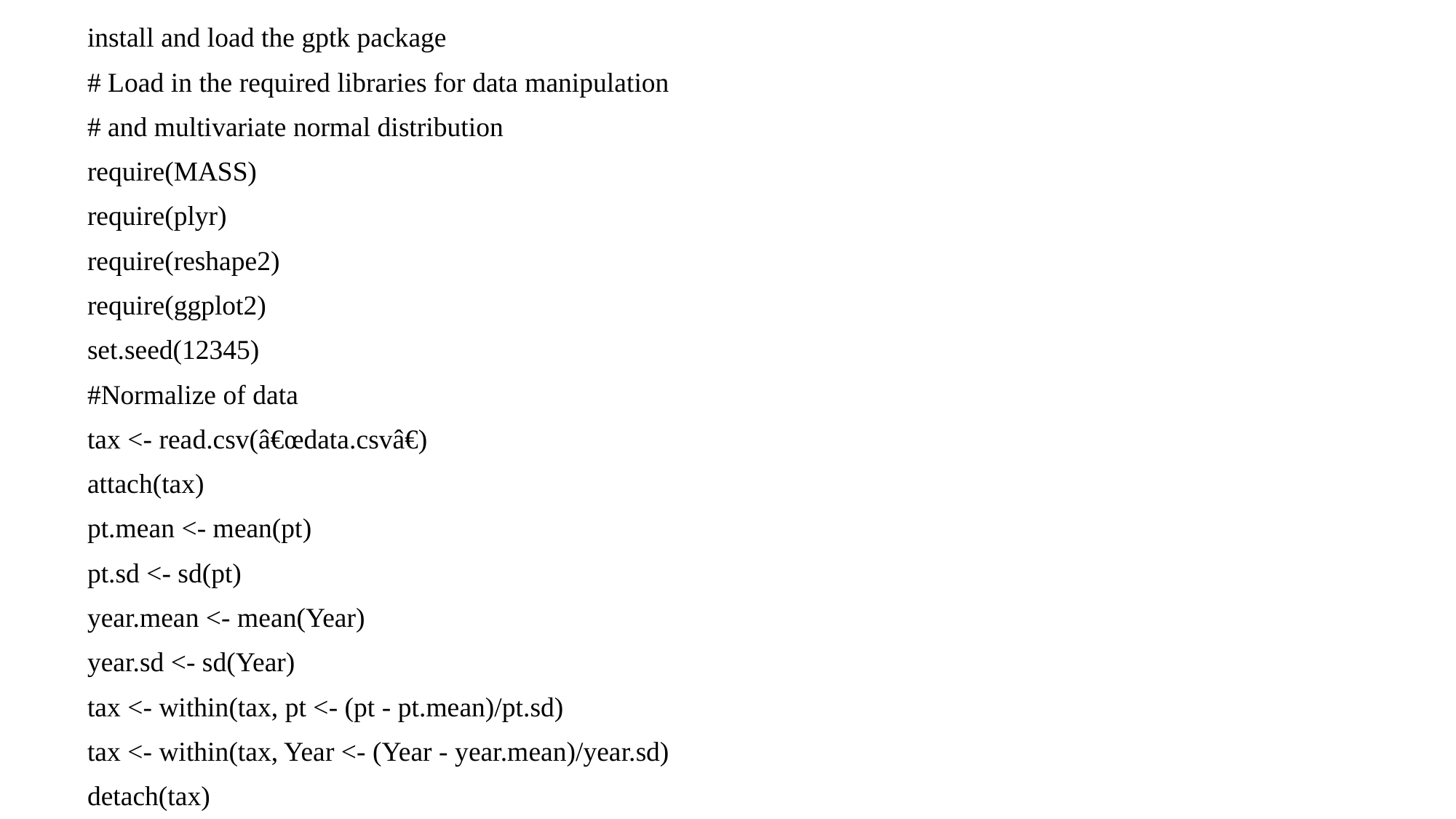

install and load the gptk package
# Load in the required libraries for data manipulation
# and multivariate normal distribution
require(MASS)
require(plyr)
require(reshape2)
require(ggplot2)
set.seed(12345)
#Normalize of data
tax <- read.csv(â€œdata.csvâ€)
attach(tax)
pt.mean <- mean(pt)
pt.sd <- sd(pt)
year.mean <- mean(Year)
year.sd <- sd(Year)
tax <- within(tax, pt <- (pt - pt.mean)/pt.sd)
tax <- within(tax, Year <- (Year - year.mean)/year.sd)
detach(tax)